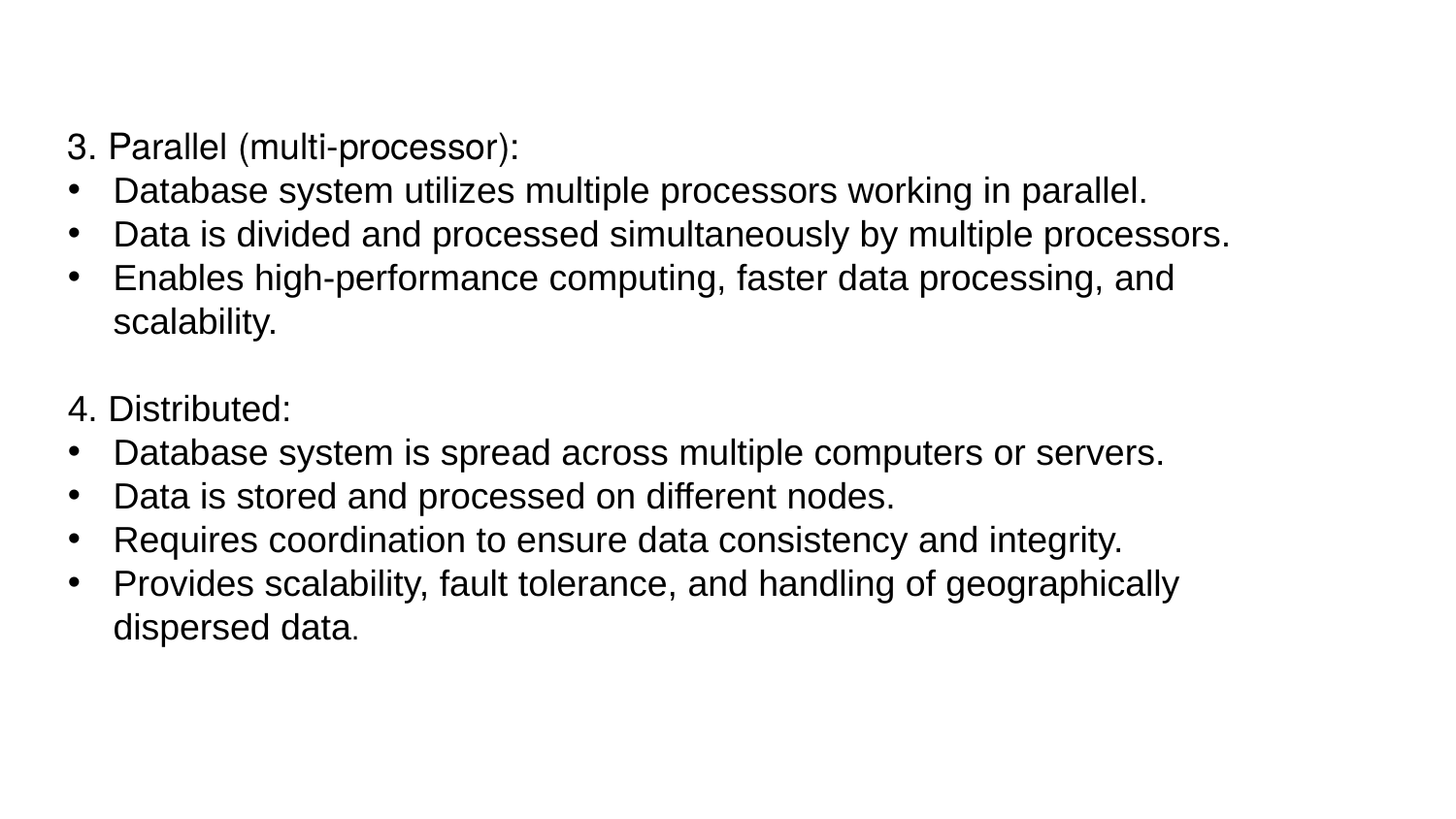

3. Parallel (multi-processor):
Database system utilizes multiple processors working in parallel.
Data is divided and processed simultaneously by multiple processors.
Enables high-performance computing, faster data processing, and scalability.

4. Distributed:
Database system is spread across multiple computers or servers.
Data is stored and processed on different nodes.
Requires coordination to ensure data consistency and integrity.
Provides scalability, fault tolerance, and handling of geographically dispersed data.